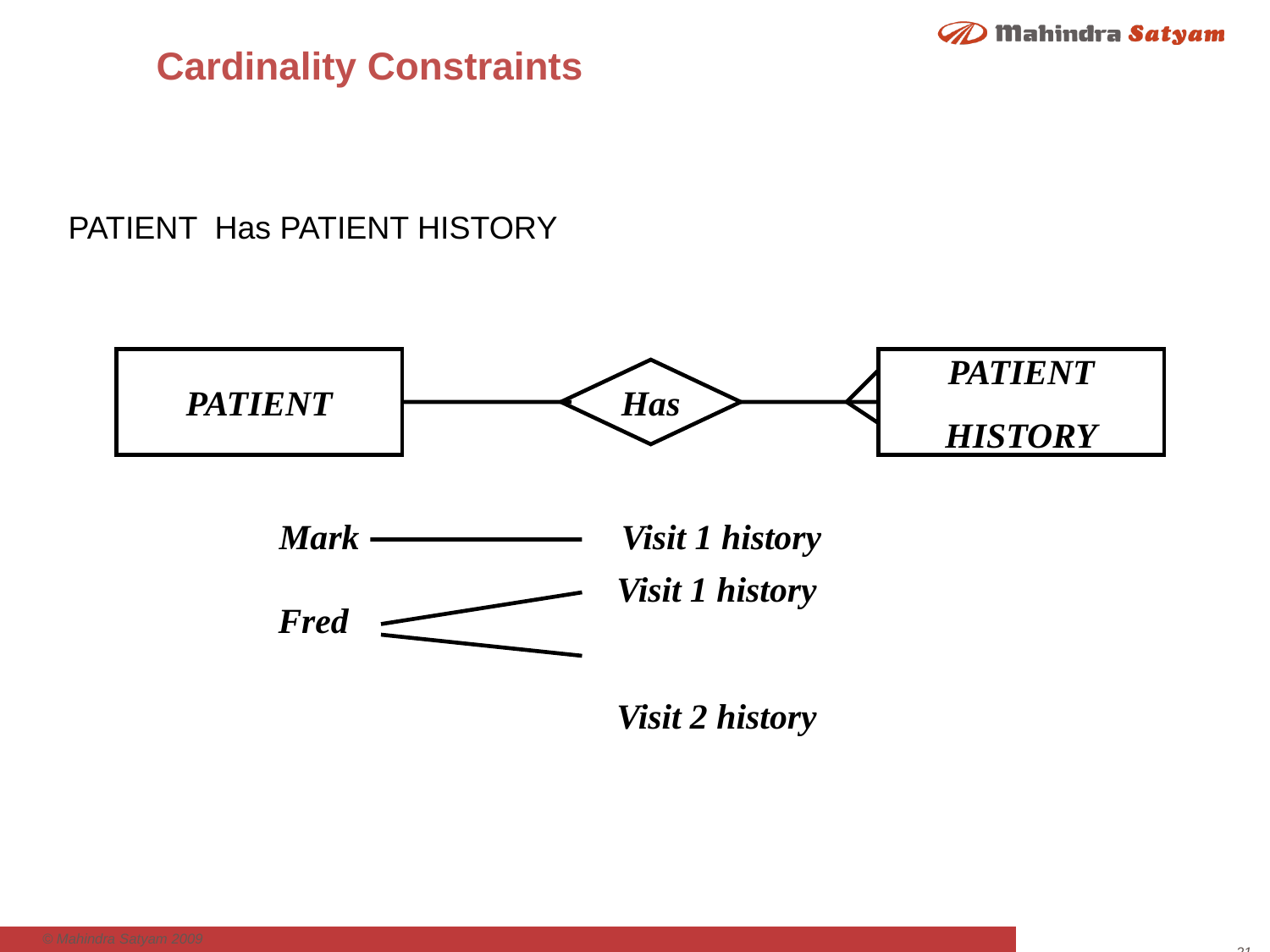

# Cardinality Constraints

PATIENT  Has PATIENT HISTORY
PATIENT
PATIENT
HISTORY
Has

Mark
Visit 1 history

Visit 1 history

Visit 2 history
Fred